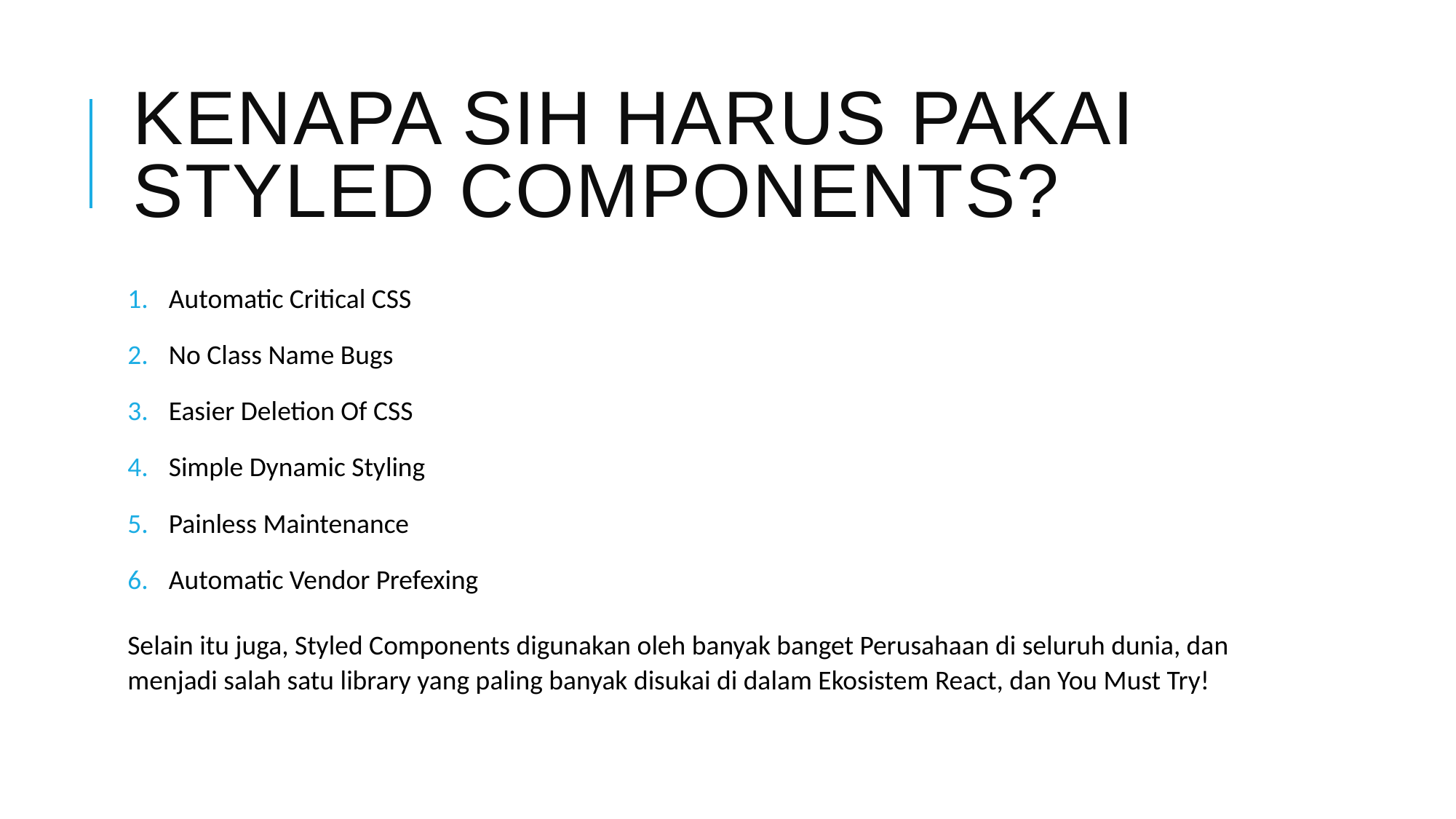

# Kenapa sih harus pakai Styled Components?
Automatic Critical CSS
No Class Name Bugs
Easier Deletion Of CSS
Simple Dynamic Styling
Painless Maintenance
Automatic Vendor Prefexing
Selain itu juga, Styled Components digunakan oleh banyak banget Perusahaan di seluruh dunia, dan menjadi salah satu library yang paling banyak disukai di dalam Ekosistem React, dan You Must Try!